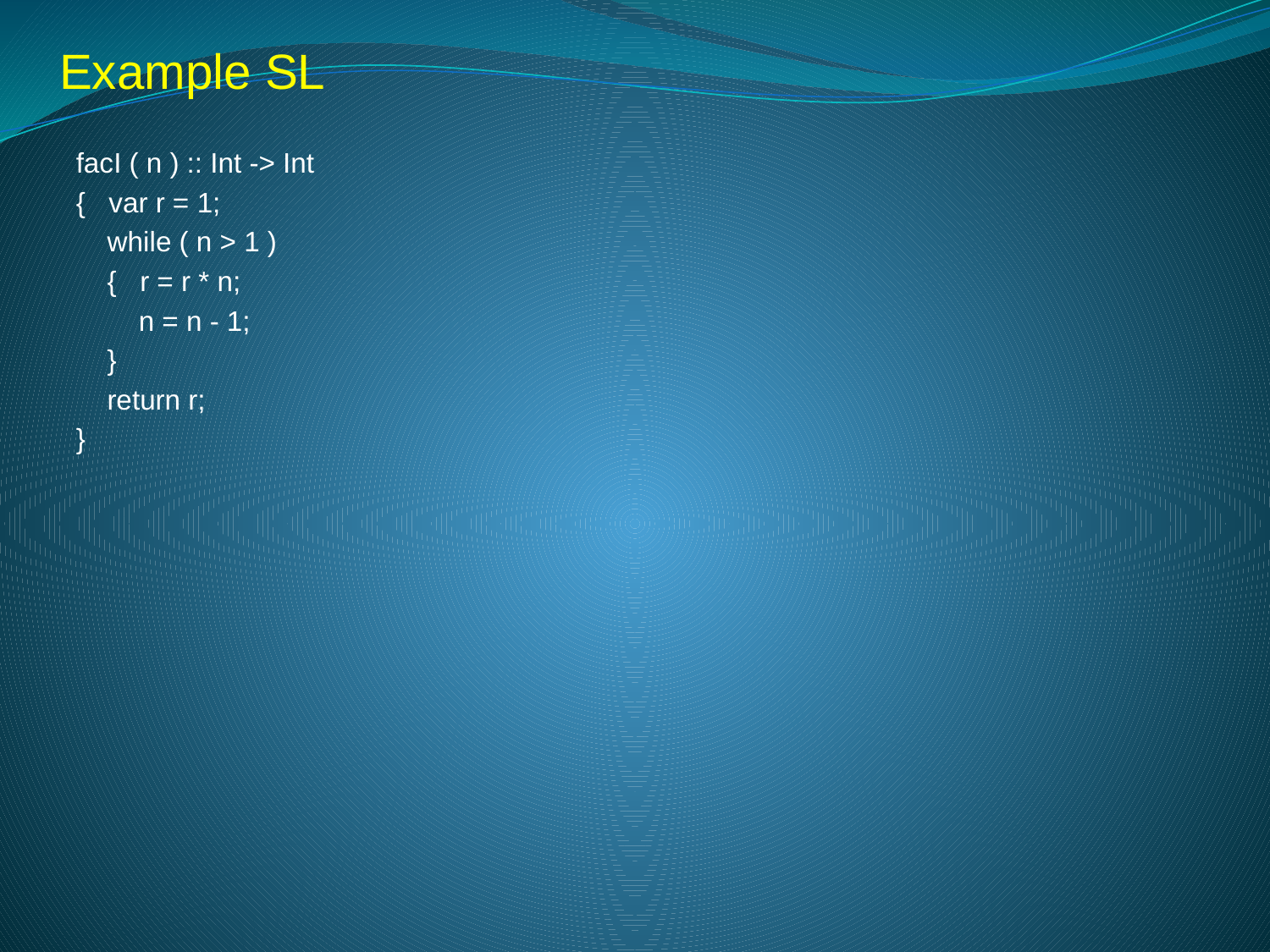

Example SL
facI ( n ) :: Int -> Int
{   var r = 1;
    while ( n > 1 )
    {   r = r * n;
        n = n - 1;
    }
    return r;
}